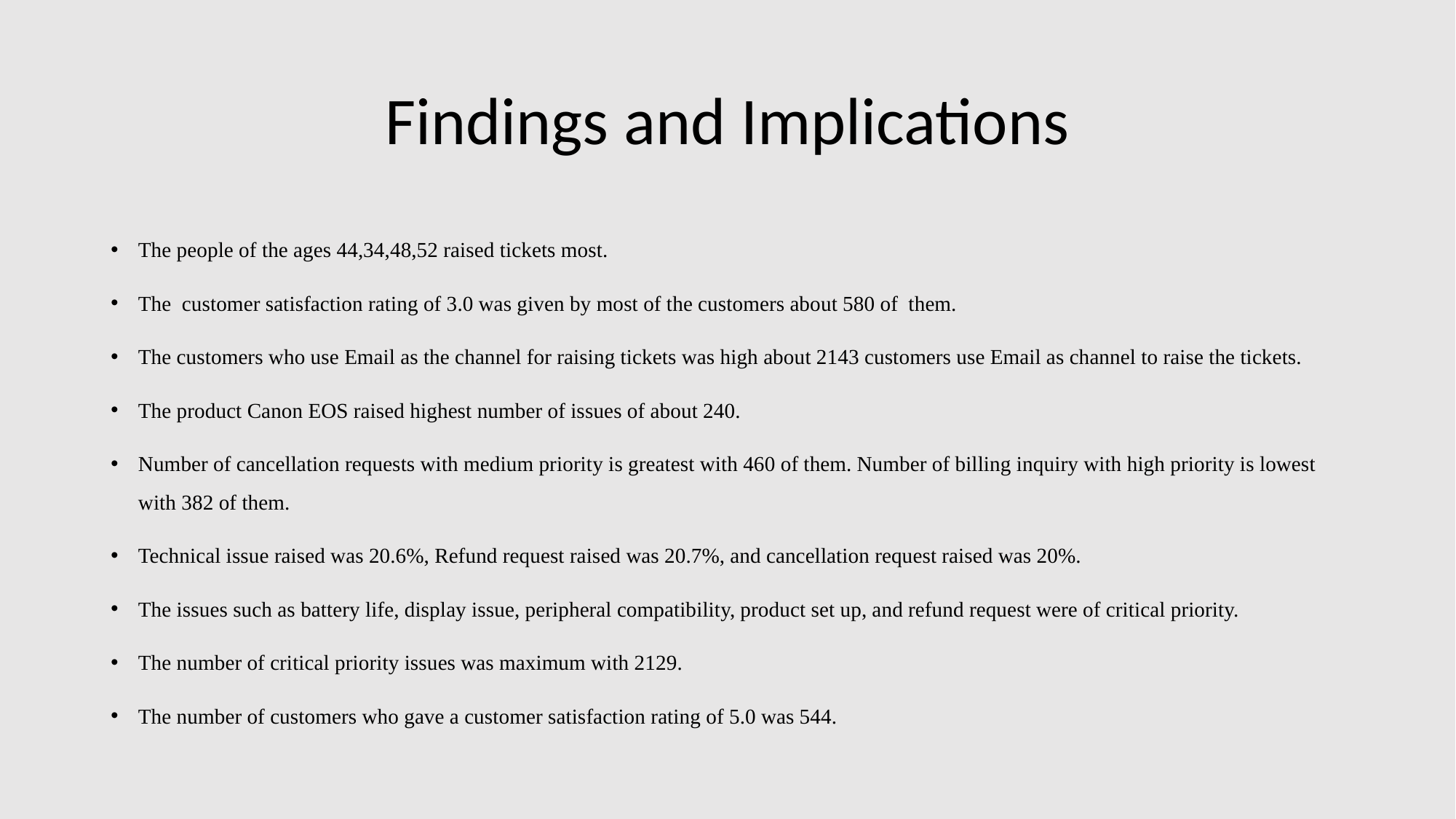

# Findings and Implications
The people of the ages 44,34,48,52 raised tickets most.
The  customer satisfaction rating of 3.0 was given by most of the customers about 580 of  them.
The customers who use Email as the channel for raising tickets was high about 2143 customers use Email as channel to raise the tickets.
The product Canon EOS raised highest number of issues of about 240.
Number of cancellation requests with medium priority is greatest with 460 of them. Number of billing inquiry with high priority is lowest with 382 of them.
Technical issue raised was 20.6%, Refund request raised was 20.7%, and cancellation request raised was 20%.
The issues such as battery life, display issue, peripheral compatibility, product set up, and refund request were of critical priority.
The number of critical priority issues was maximum with 2129.
The number of customers who gave a customer satisfaction rating of 5.0 was 544.